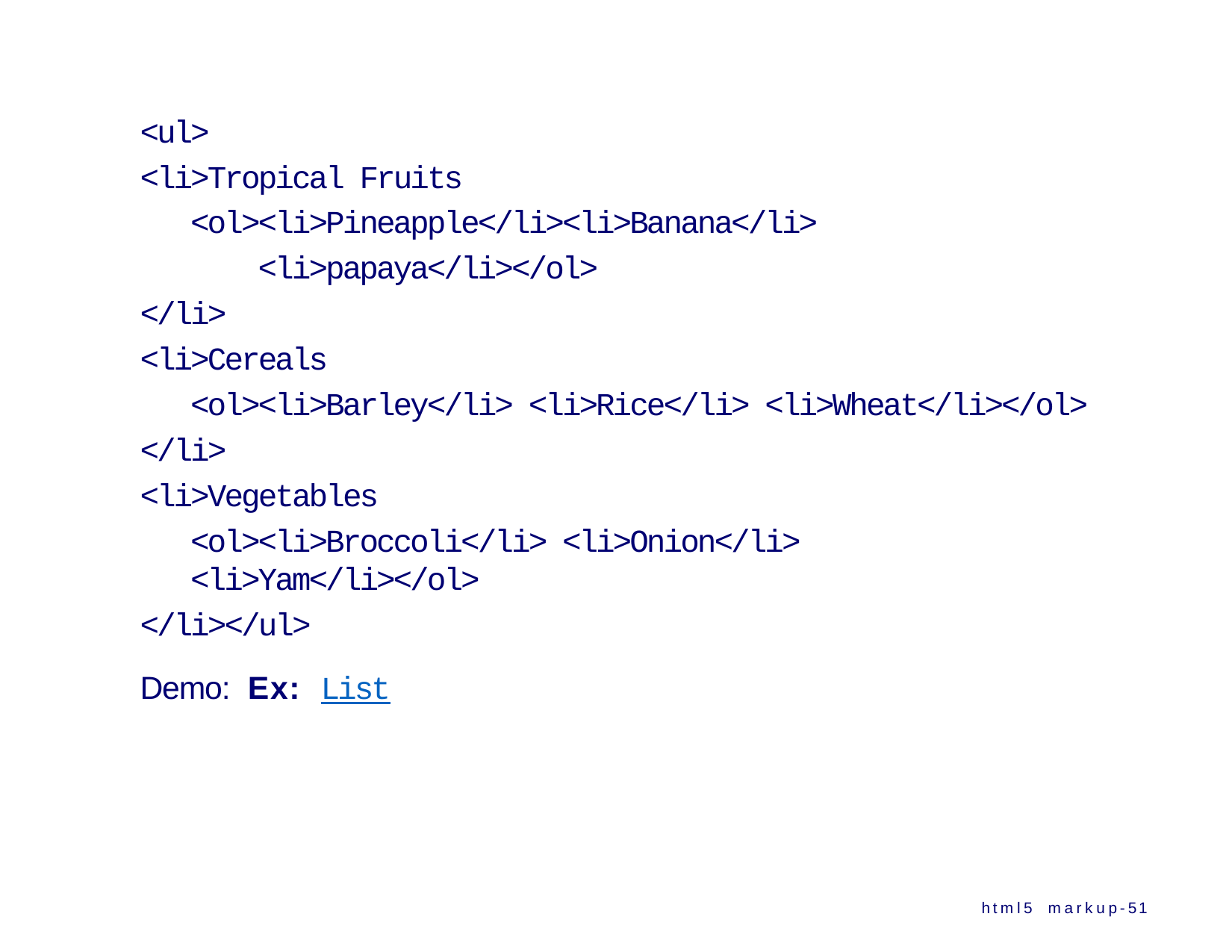

<ul>
<li>Tropical Fruits
<ol><li>Pineapple</li><li>Banana</li>
<li>papaya</li></ol>
</li>
<li>Cereals
<ol><li>Barley</li> <li>Rice</li> <li>Wheat</li></ol>
</li>
<li>Vegetables
<ol><li>Broccoli</li> <li>Onion</li> <li>Yam</li></ol>
</li></ul>

Demo:  Ex:  List
html5  markup-51